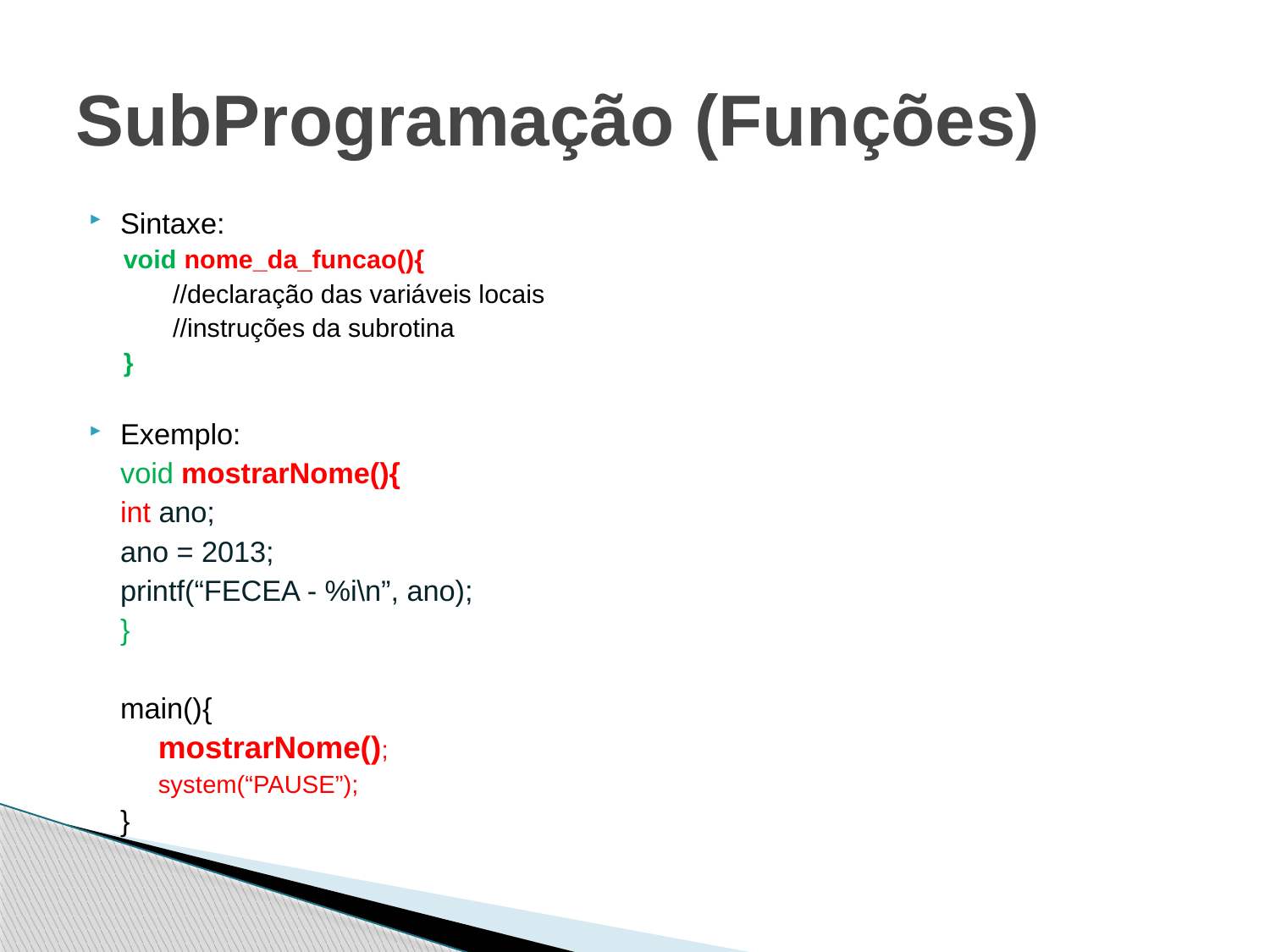

# SubProgramação (Funções)
Sintaxe:
void nome_da_funcao(){
	   //declaração das variáveis locais
	   //instruções da subrotina
}

Exemplo:
	void mostrarNome(){
		int ano;
		ano = 2013;
		printf(“FECEA - %i\n”, ano);
	}

	main(){
	 mostrarNome();
	 system(“PAUSE”);
	}